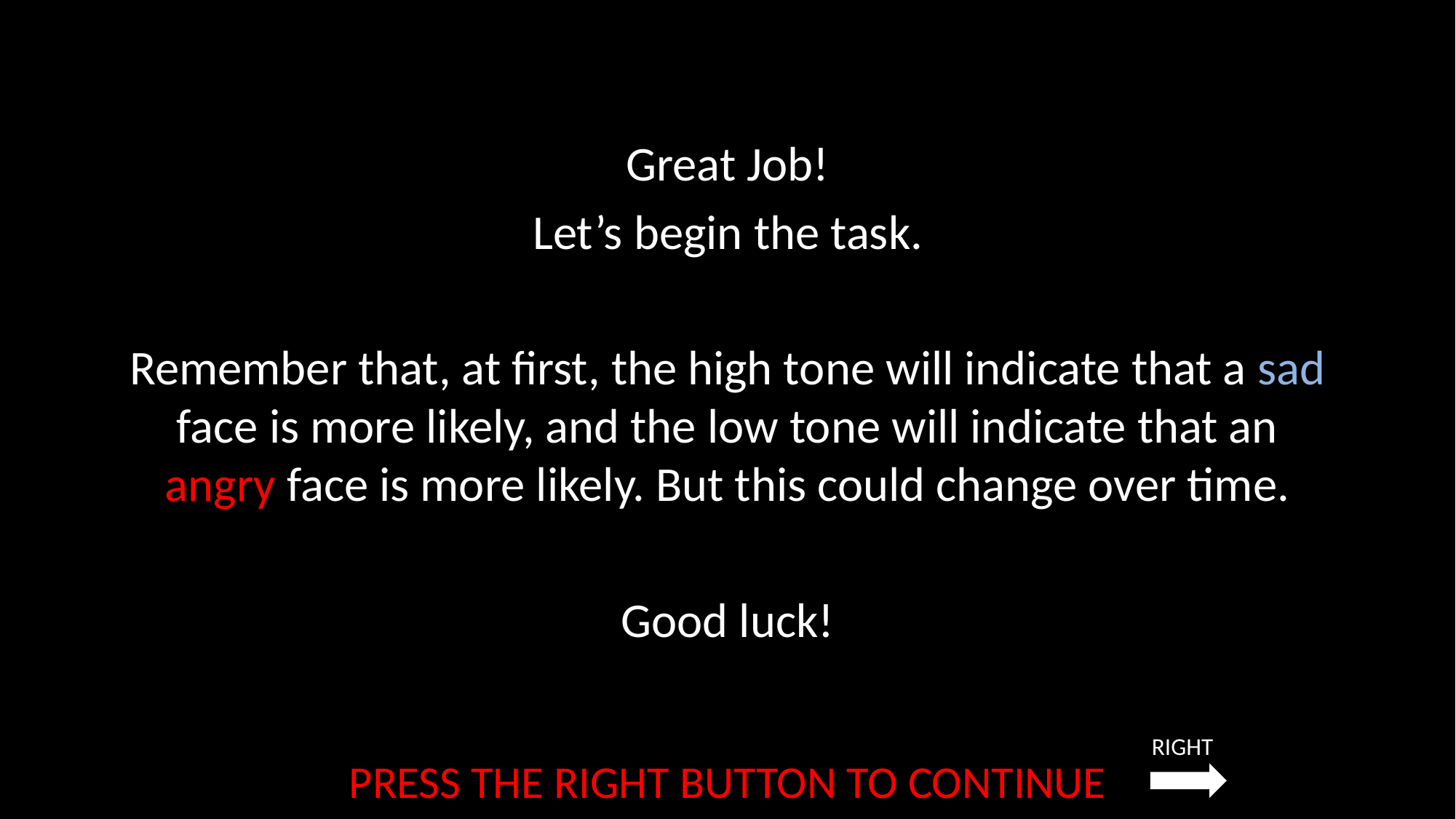

Great Job!
Let’s begin the task.

Remember that, at first, the high tone will indicate that a sad face is more likely, and the low tone will indicate that an angry face is more likely. But this could change over time.

Good luck!
RIGHT
PRESS THE RIGHT BUTTON TO CONTINUE